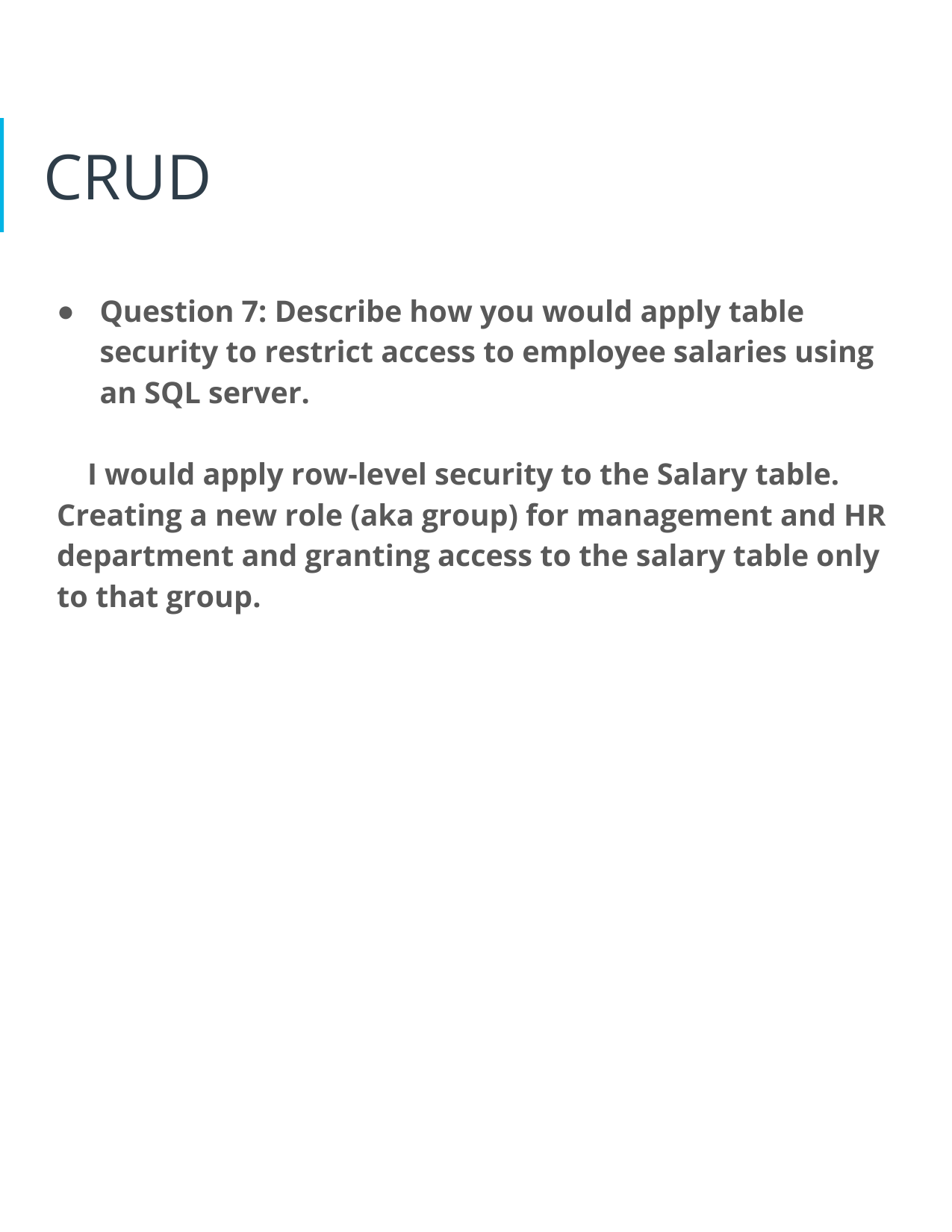

# CRUD
Question 7: Describe how you would apply table security to restrict access to employee salaries using an SQL server.

    I would apply row-level security to the Salary table. Creating a new role (aka group) for management and HR department and granting access to the salary table only to that group.